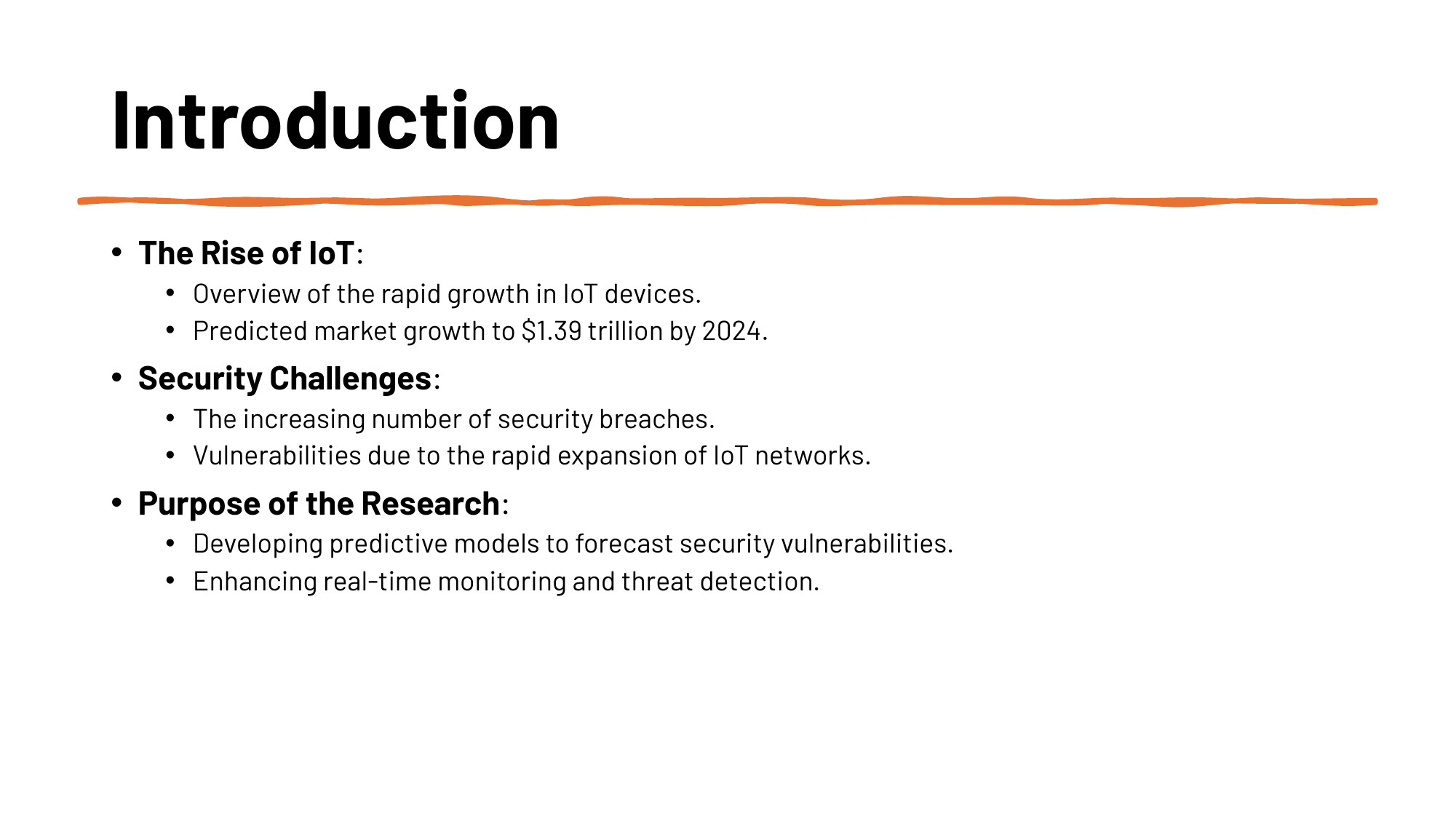

# Introduction

The Rise of IoT:
Overview of the rapid growth in IoT devices.
Predicted market growth to $1.39 trillion by 2024.
Security Challenges:
The increasing number of security breaches.
Vulnerabilities due to the rapid expansion of IoT networks.
Purpose of the Research:
Developing predictive models to forecast security vulnerabilities.
Enhancing real-time monitoring and threat detection.